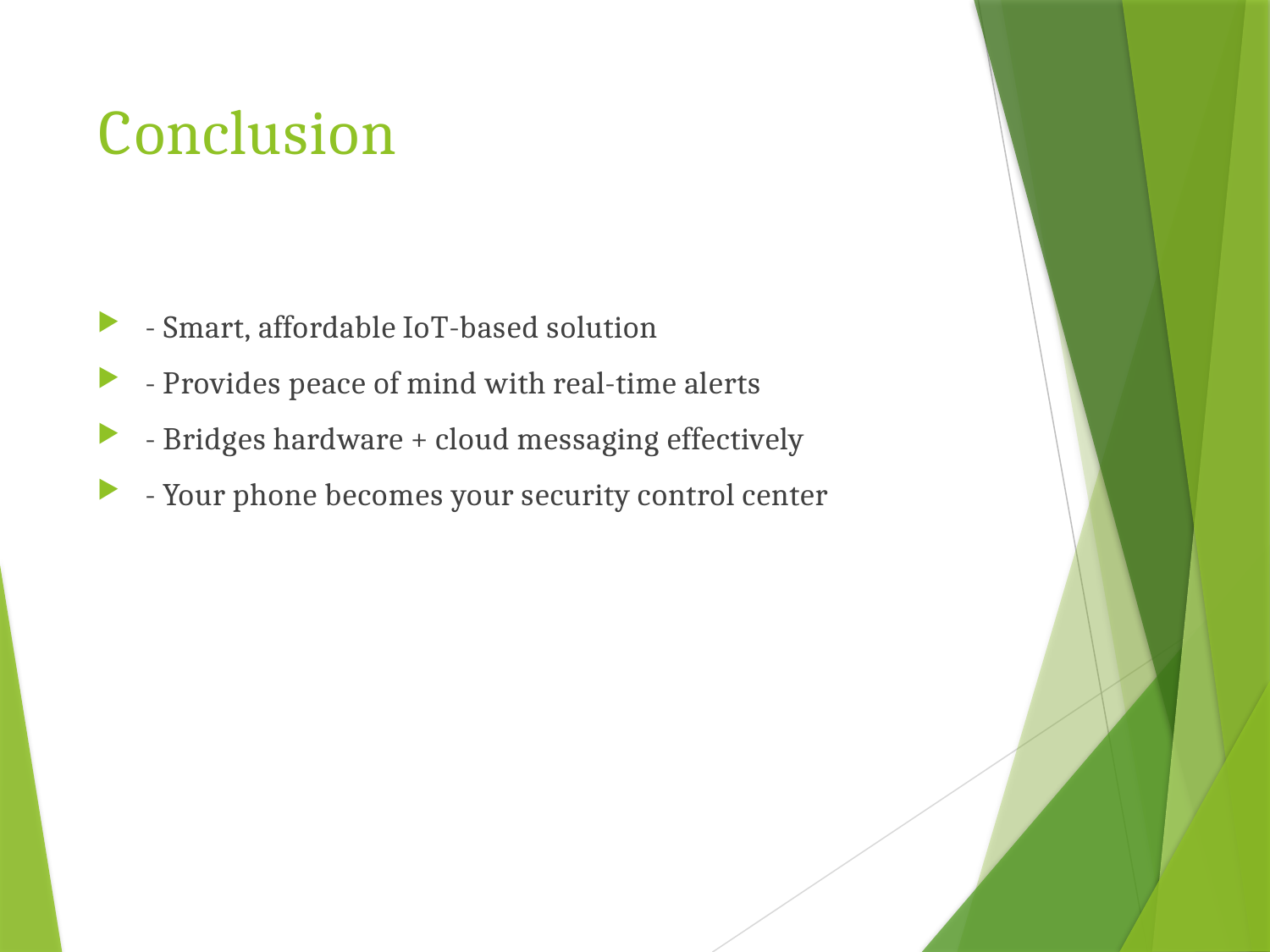

# Conclusion
- Smart, affordable IoT-based solution
- Provides peace of mind with real-time alerts
- Bridges hardware + cloud messaging effectively
- Your phone becomes your security control center